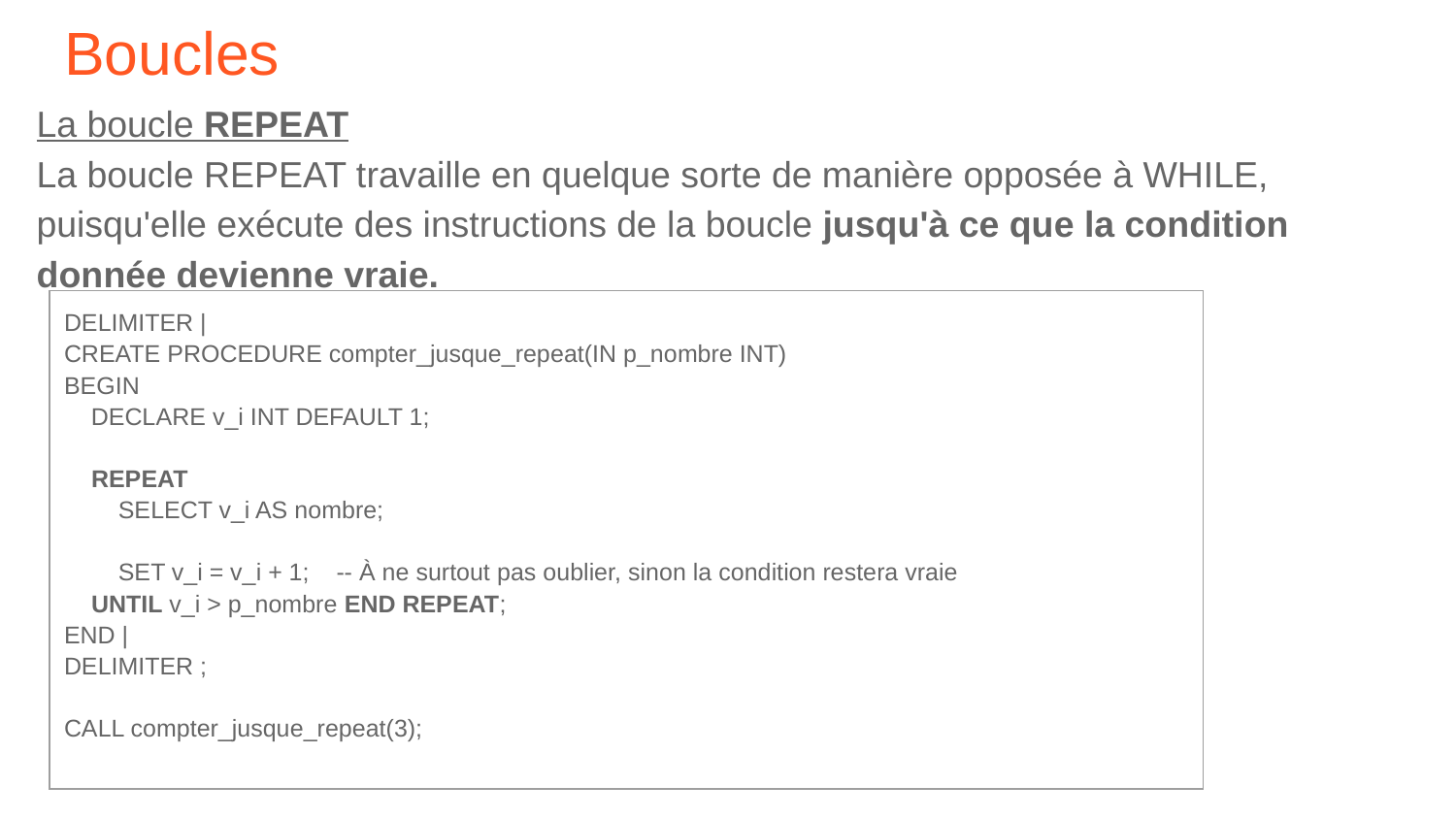

# Boucles
La boucle REPEAT
La boucle REPEAT travaille en quelque sorte de manière opposée à WHILE, puisqu'elle exécute des instructions de la boucle jusqu'à ce que la condition donnée devienne vraie.

| DELIMITER | CREATE PROCEDURE compter\_jusque\_repeat(IN p\_nombre INT) BEGIN DECLARE v\_i INT DEFAULT 1; REPEAT SELECT v\_i AS nombre; SET v\_i = v\_i + 1; -- À ne surtout pas oublier, sinon la condition restera vraie UNTIL v\_i > p\_nombre END REPEAT; END | DELIMITER ; CALL compter\_jusque\_repeat(3); |
| --- |